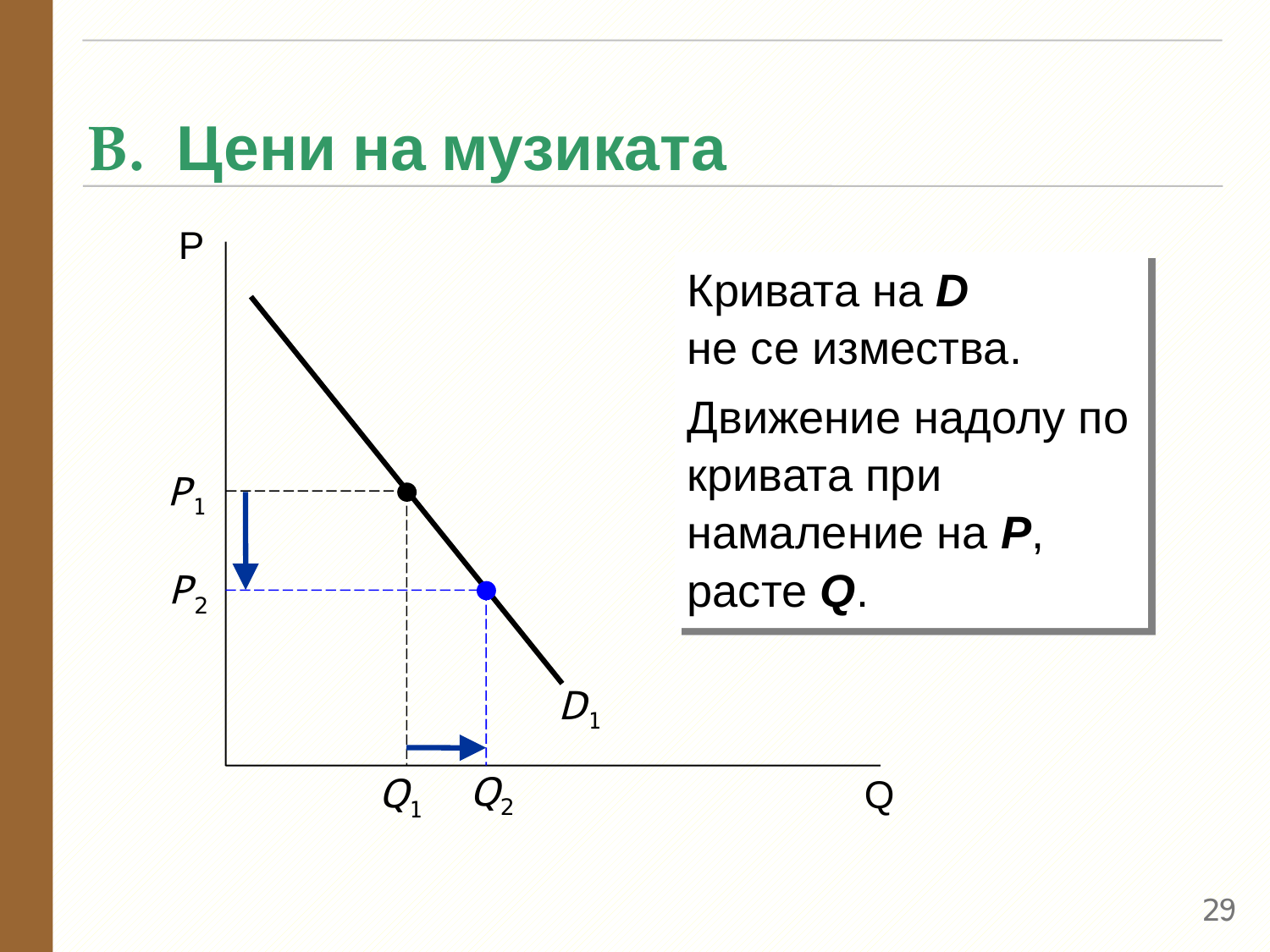

# B.  Цени на музиката
P

Кривата на D
не се измества.
Движение надолу по кривата при намаление на P, расте Q.

P1

P2

Q2

D1
Q1
Q
29